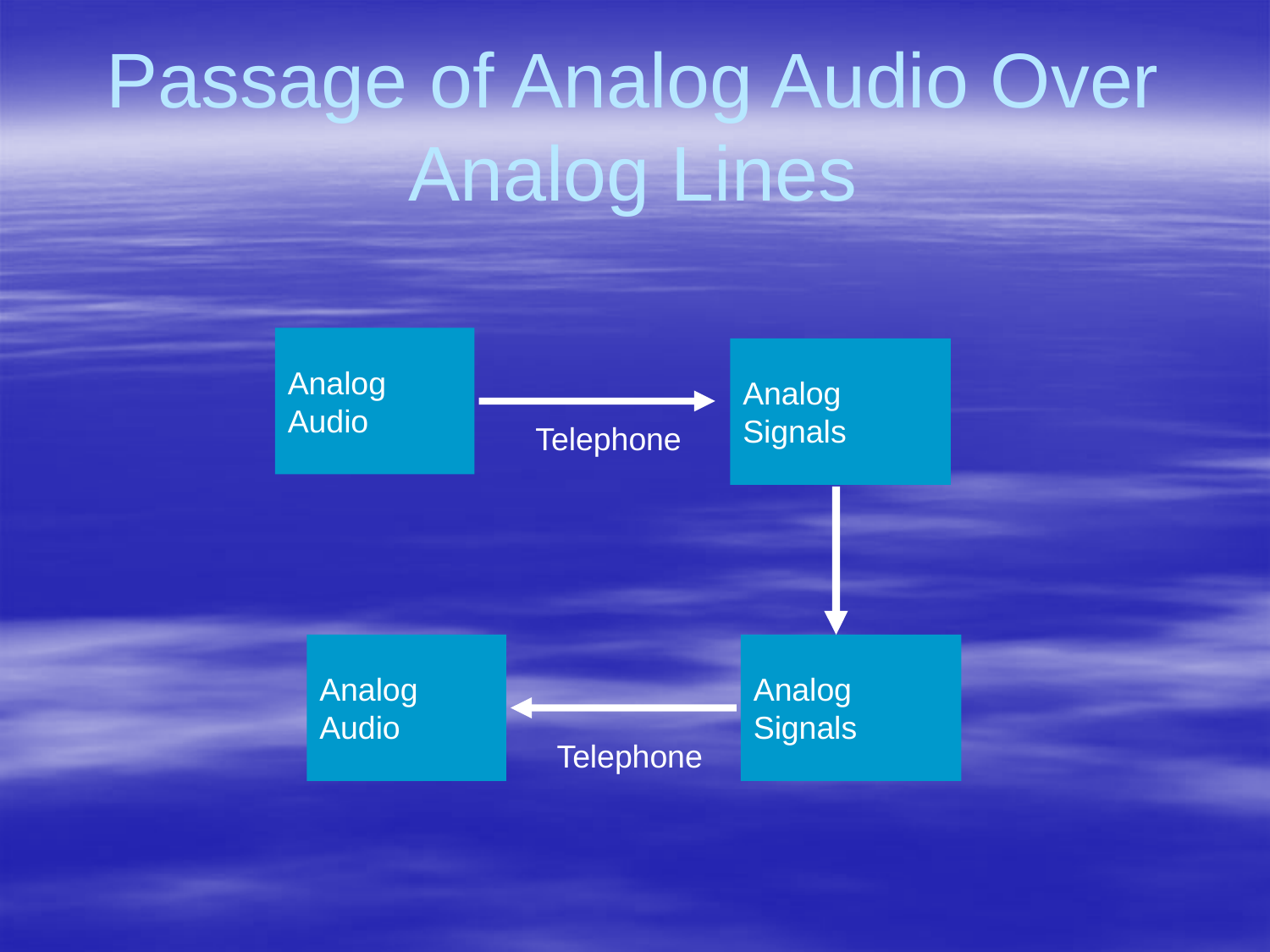

# Passage of Analog Audio Over Analog Lines
Analog
Audio
Analog
Signals

Telephone

Analog
Audio
Analog
Signals

Telephone